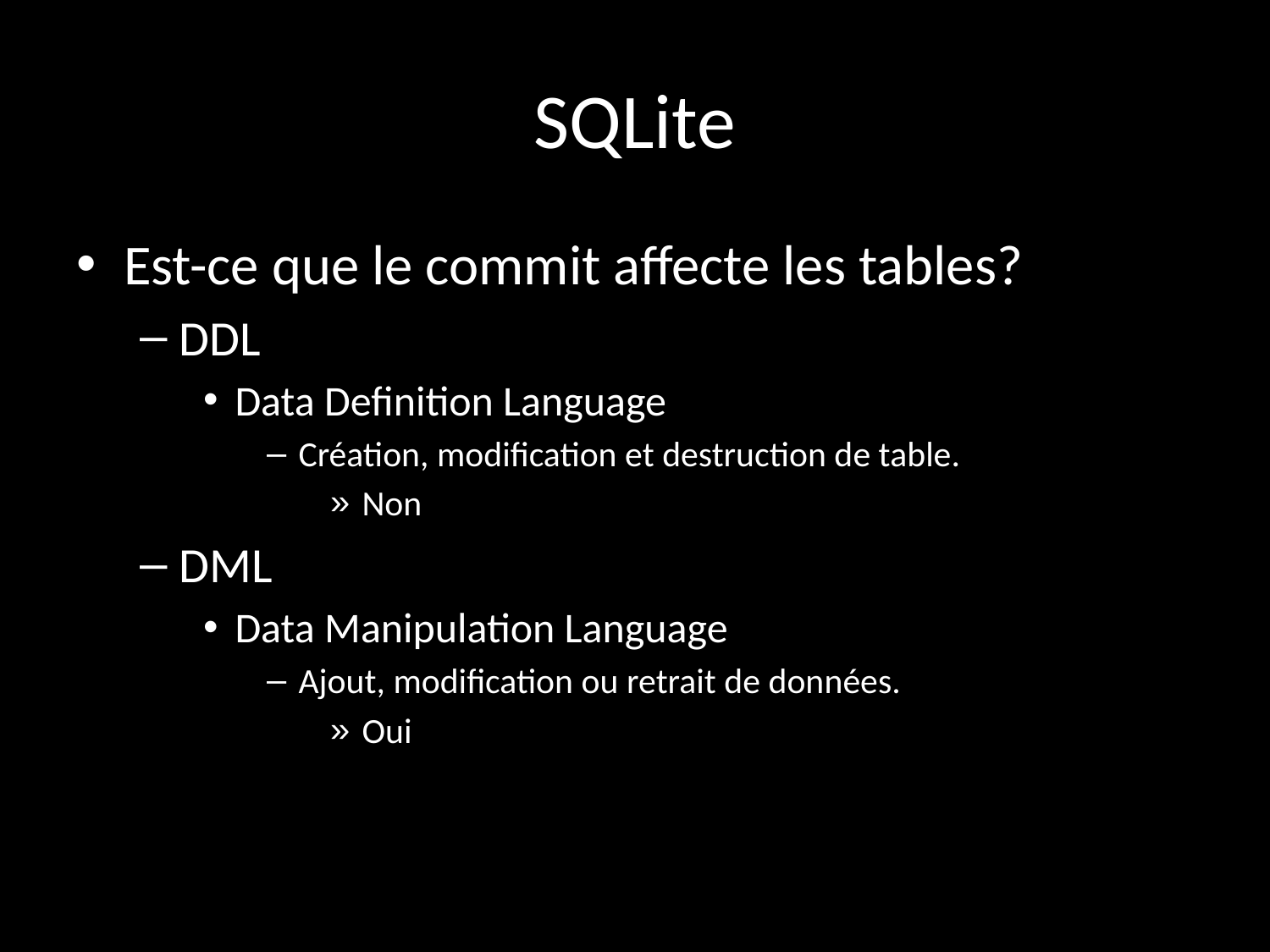

callfunc(name, returnType, parameters=[], keywordParameters={})
# SQLite
Est-ce que le commit affecte les tables?
DDL
Data Definition Language
Création, modification et destruction de table.
Non
DML
Data Manipulation Language
Ajout, modification ou retrait de données.
Oui